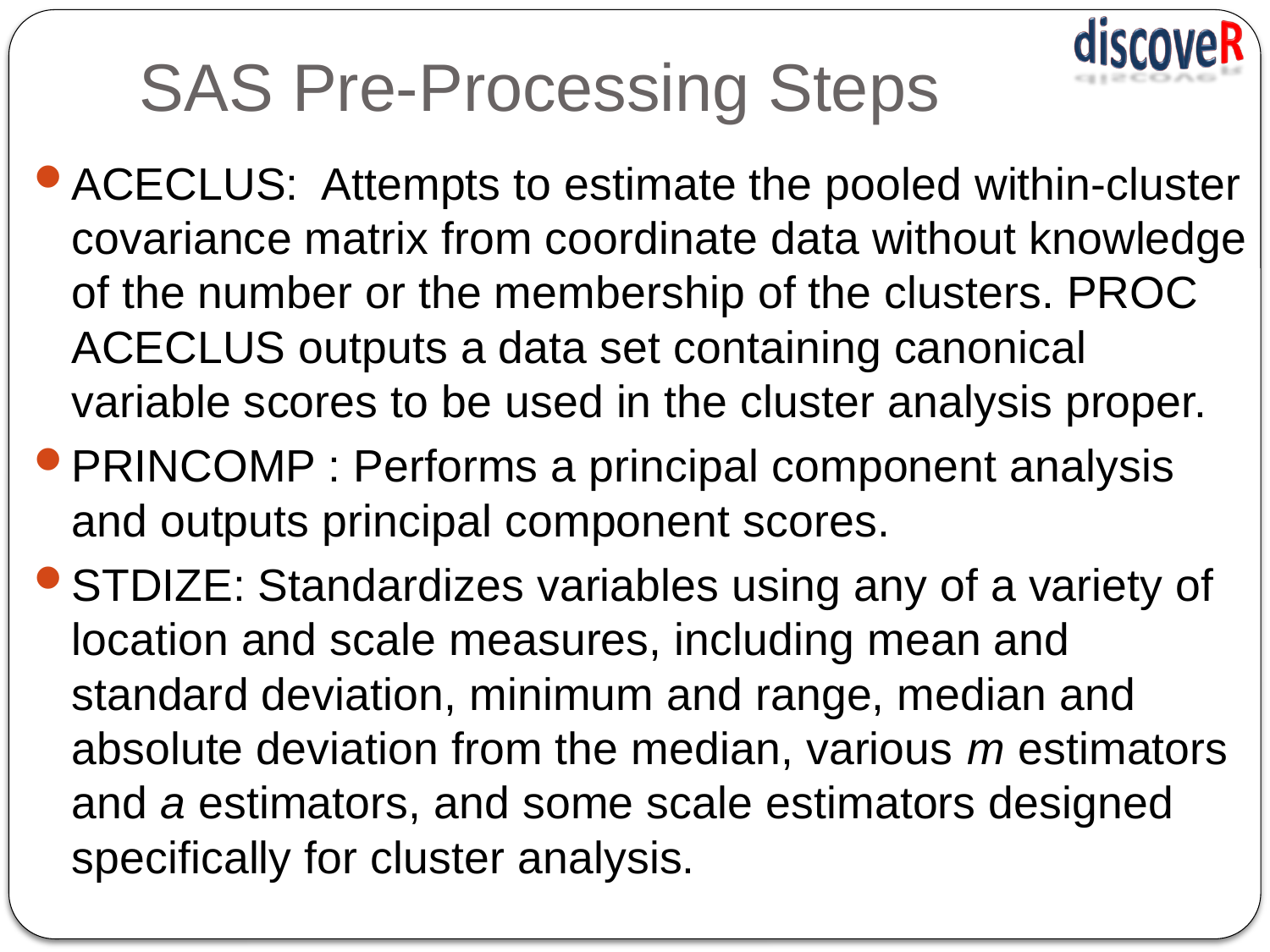

# SAS Pre-Processing Steps
ACECLUS:  Attempts to estimate the pooled within-cluster covariance matrix from coordinate data without knowledge of the number or the membership of the clusters. PROC ACECLUS outputs a data set containing canonical variable scores to be used in the cluster analysis proper.
PRINCOMP : Performs a principal component analysis and outputs principal component scores.
STDIZE: Standardizes variables using any of a variety of location and scale measures, including mean and standard deviation, minimum and range, median and absolute deviation from the median, various m estimators and a estimators, and some scale estimators designed specifically for cluster analysis.